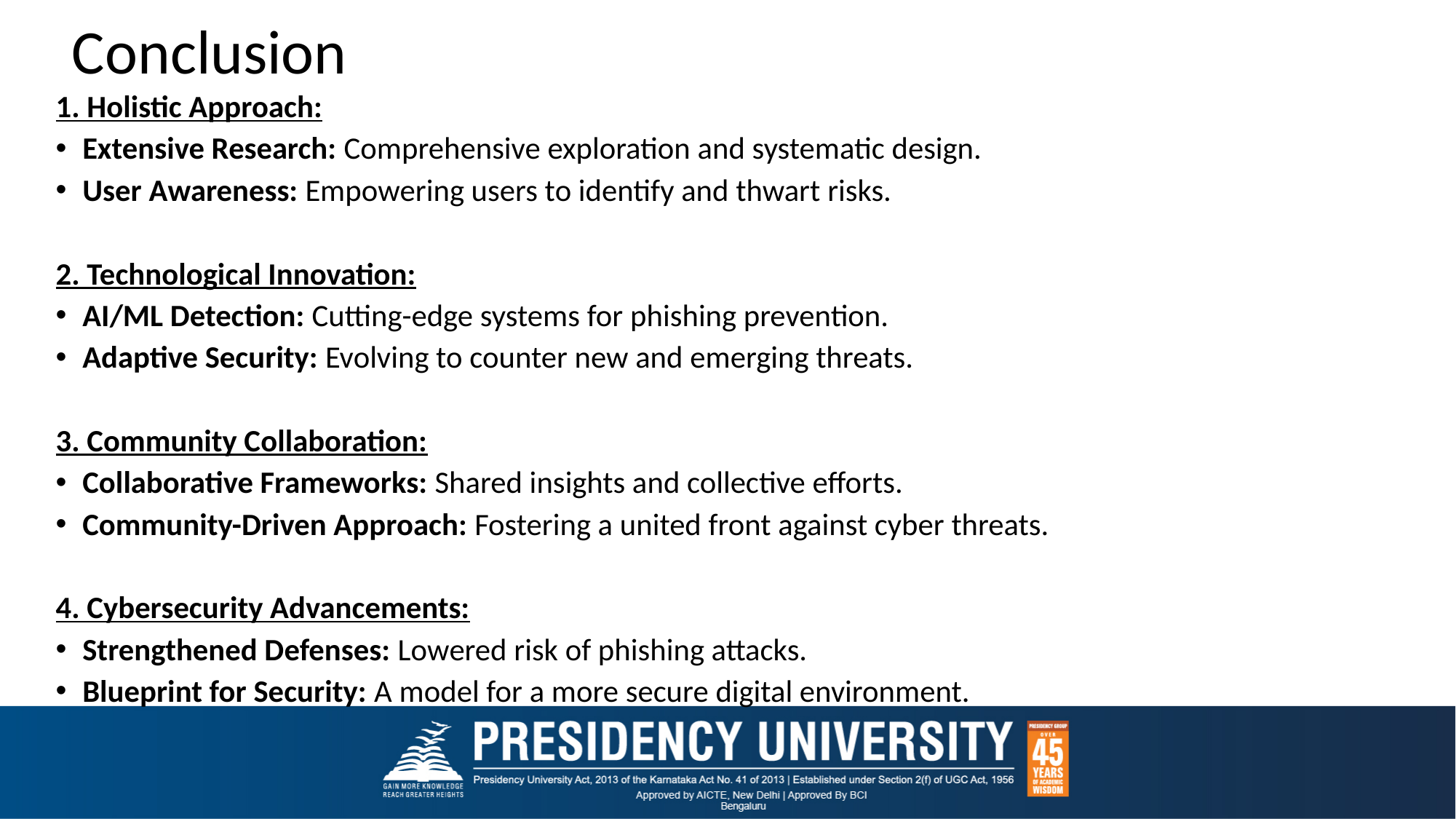

# Conclusion
1. Holistic Approach:
Extensive Research: Comprehensive exploration and systematic design.
User Awareness: Empowering users to identify and thwart risks.

2. Technological Innovation:
AI/ML Detection: Cutting-edge systems for phishing prevention.
Adaptive Security: Evolving to counter new and emerging threats.

3. Community Collaboration:
Collaborative Frameworks: Shared insights and collective efforts.
Community-Driven Approach: Fostering a united front against cyber threats.

4. Cybersecurity Advancements:
Strengthened Defenses: Lowered risk of phishing attacks.
Blueprint for Security: A model for a more secure digital environment.